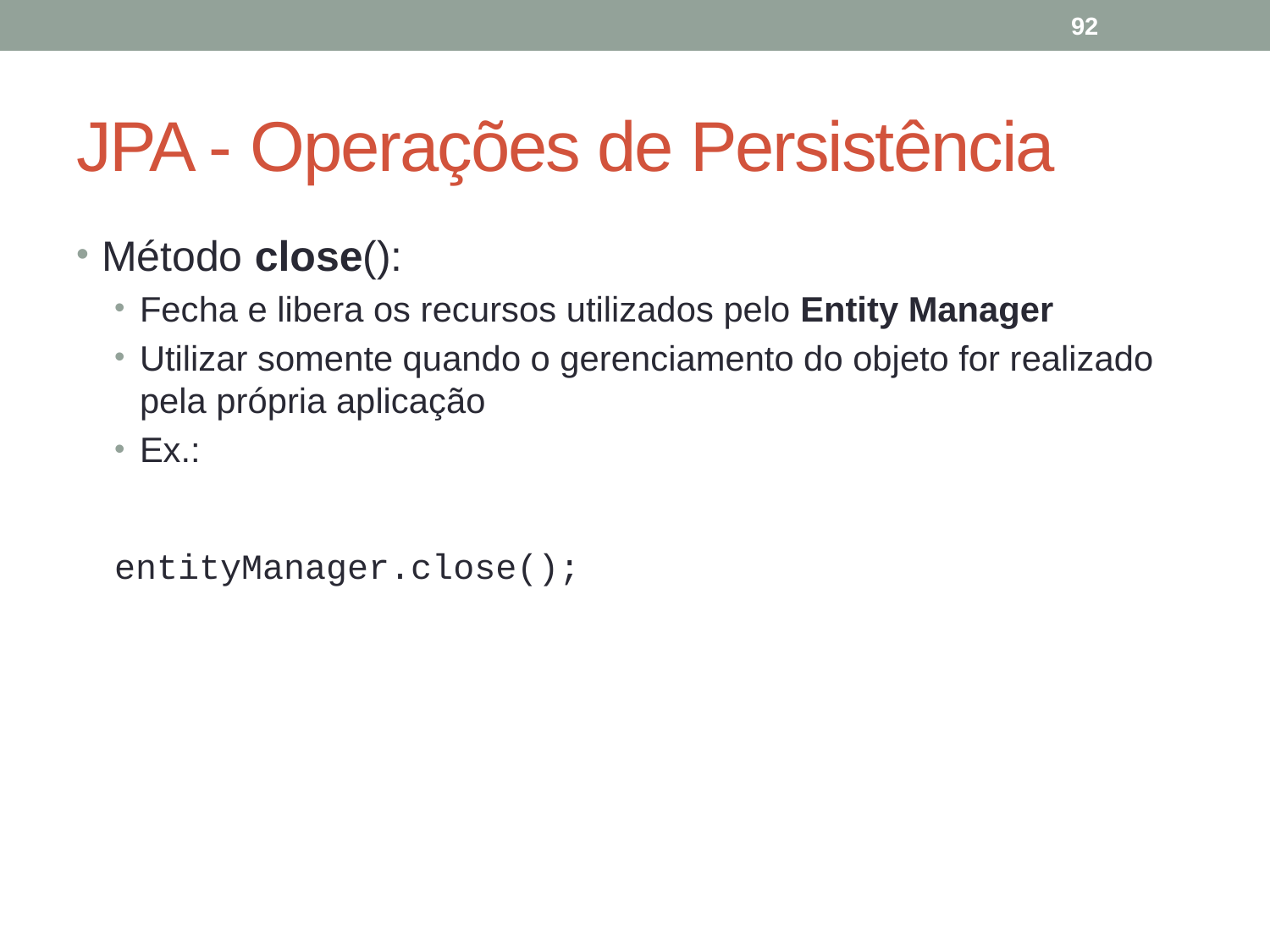

92
# JPA - Operações de Persistência
Método close():
Fecha e libera os recursos utilizados pelo Entity Manager
Utilizar somente quando o gerenciamento do objeto for realizado pela própria aplicação
Ex.:

entityManager.close();